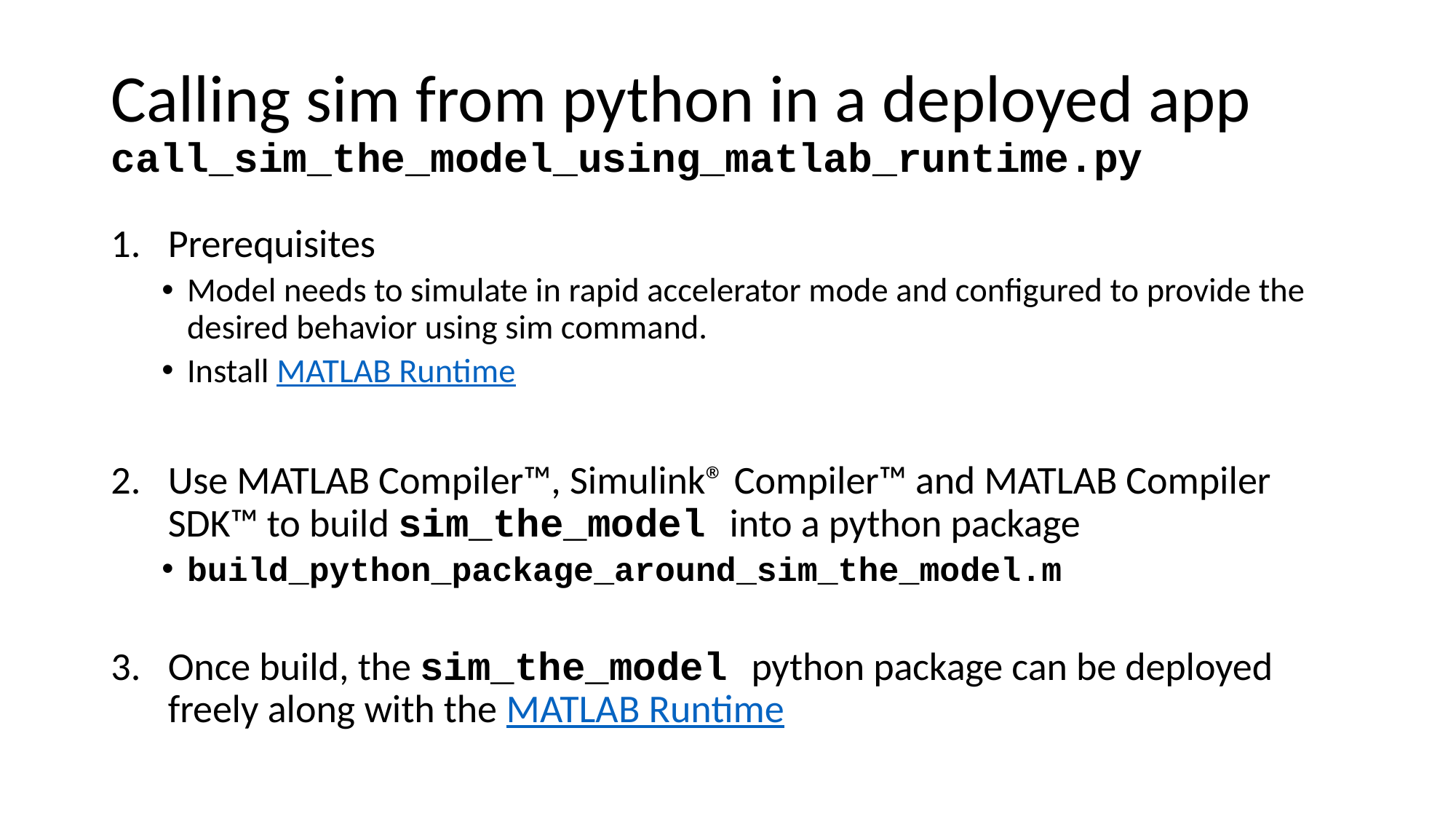

# Calling sim from python in a deployed app call_sim_the_model_using_matlab_runtime.py
Prerequisites
Model needs to simulate in rapid accelerator mode and configured to provide the desired behavior using sim command.
Install MATLAB Runtime

Use MATLAB Compiler™, Simulink® Compiler™ and MATLAB Compiler SDK™ to build sim_the_model into a python package
build_python_package_around_sim_the_model.m

Once build, the sim_the_model python package can be deployed freely along with the MATLAB Runtime